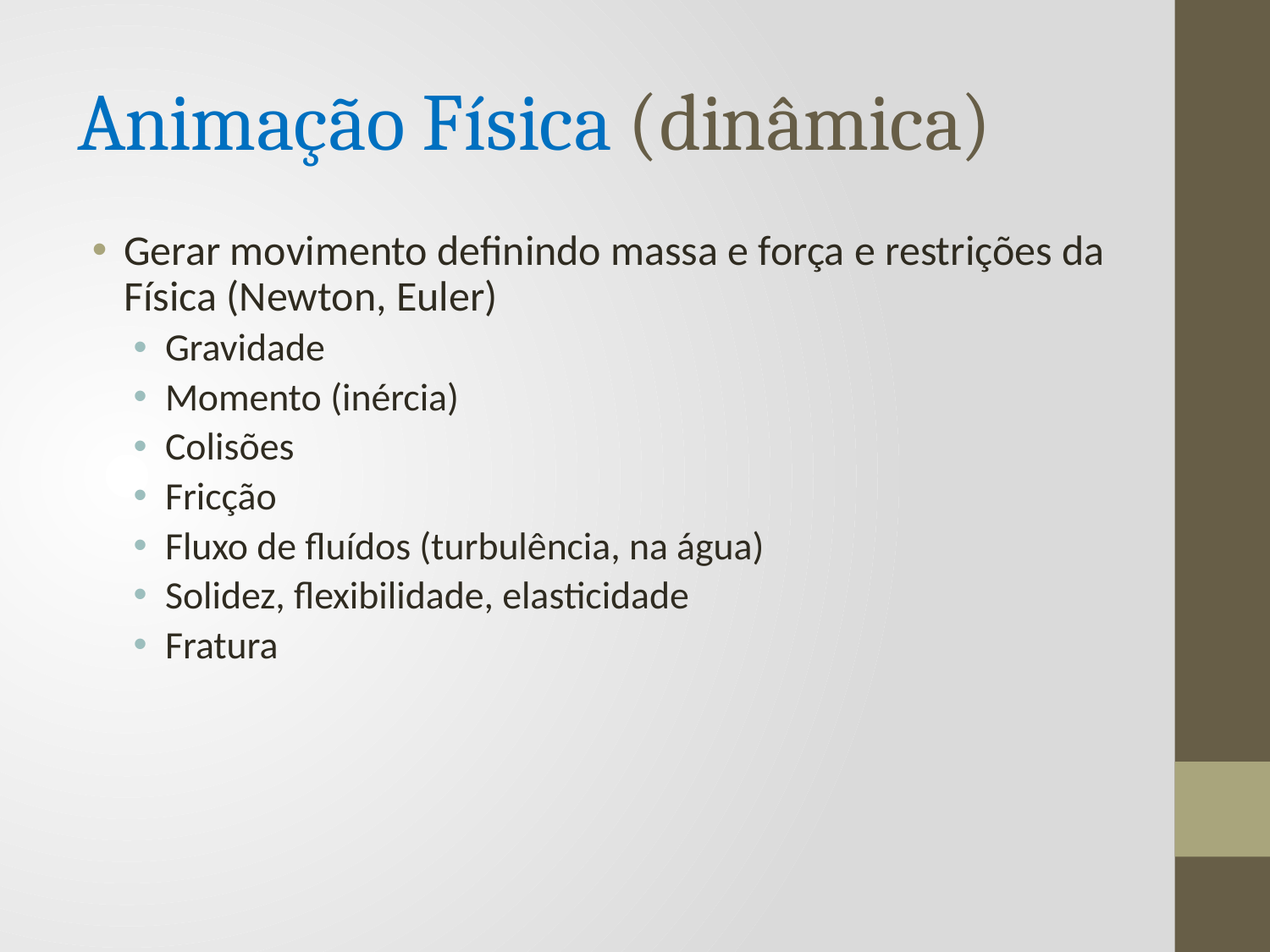

# Animação Física (dinâmica)
Gerar movimento definindo massa e força e restrições da Física (Newton, Euler)
Gravidade
Momento (inércia)
Colisões
Fricção
Fluxo de fluídos (turbulência, na água)
Solidez, flexibilidade, elasticidade
Fratura